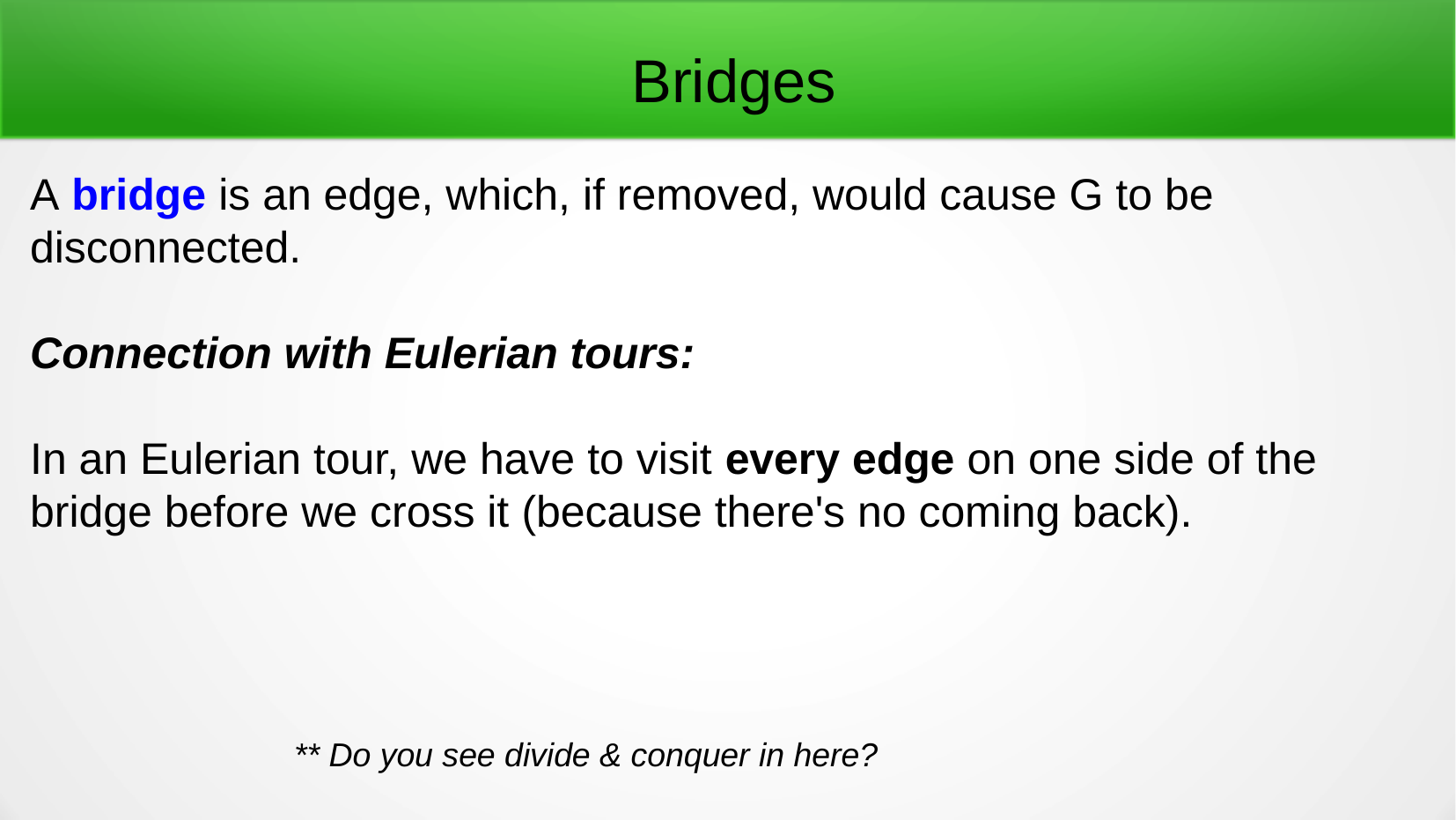

Bridges

A bridge is an edge, which, if removed, would cause G to be disconnected.

Connection with Eulerian tours:

In an Eulerian tour, we have to visit every edge on one side of the bridge before we cross it (because there's no coming back).

												** Do you see divide & conquer in here?